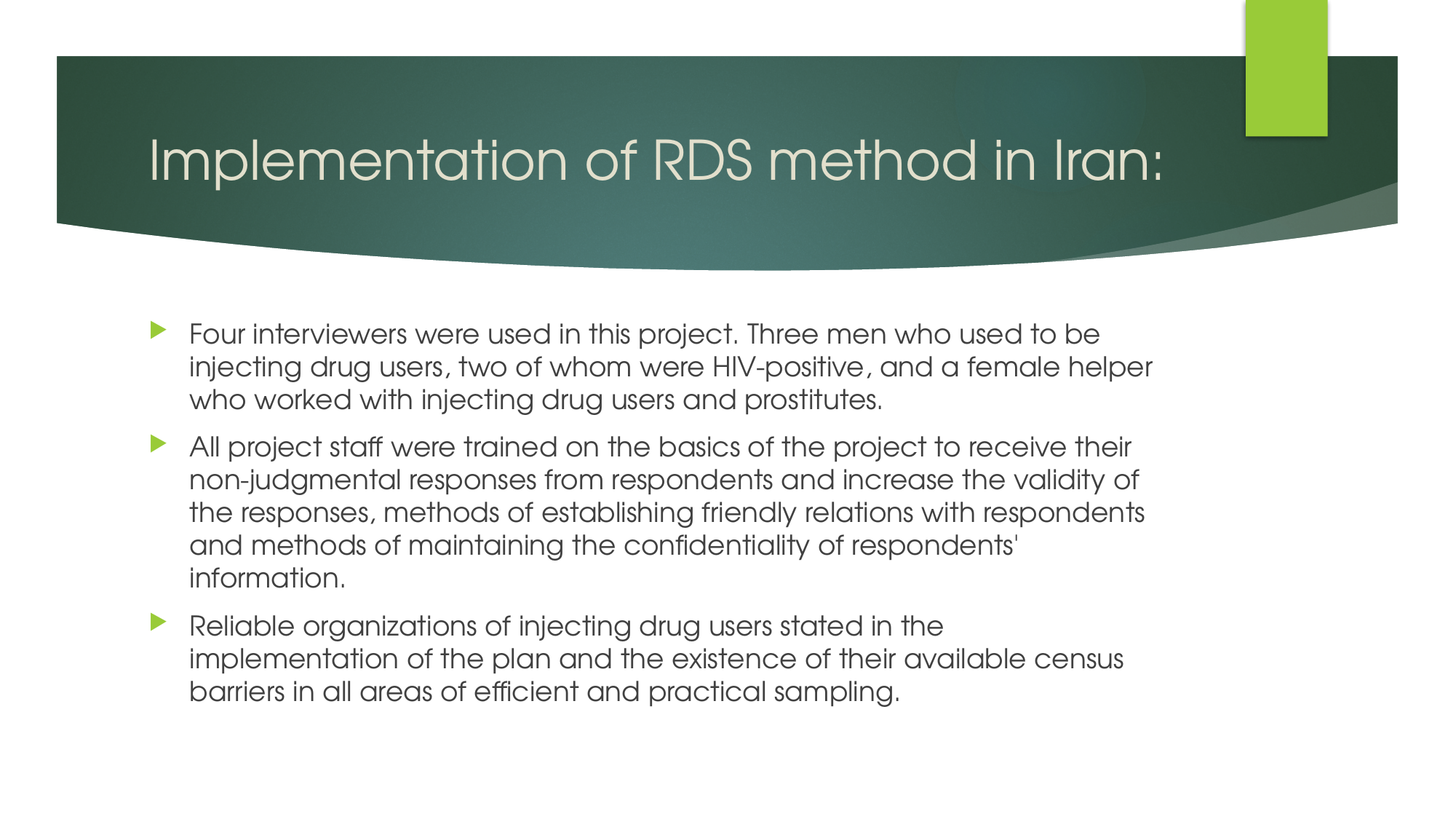

# Implementation of RDS method in Iran:
Four interviewers were used in this project. Three men who used to be injecting drug users, two of whom were HIV-positive, and a female helper who worked with injecting drug users and prostitutes.
All project staff were trained on the basics of the project to receive their non-judgmental responses from respondents and increase the validity of the responses, methods of establishing friendly relations with respondents and methods of maintaining the confidentiality of respondents' information.
Reliable organizations of injecting drug users stated in the implementation of the plan and the existence of their available census barriers in all areas of efficient and practical sampling.